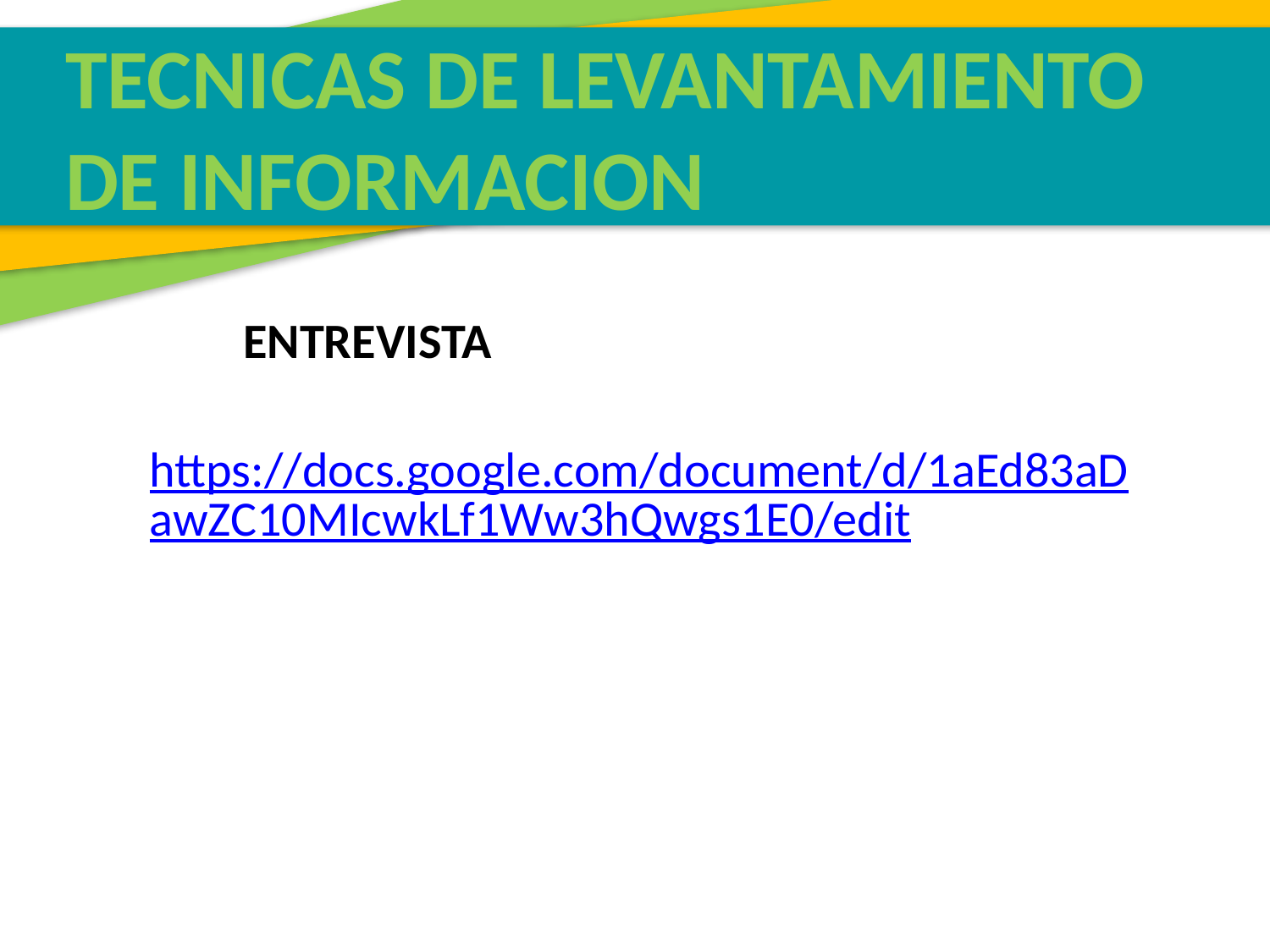

TECNICAS DE LEVANTAMIENTO DE INFORMACION
ENTREVISTA
https://docs.google.com/document/d/1aEd83aDawZC10MIcwkLf1Ww3hQwgs1E0/edit